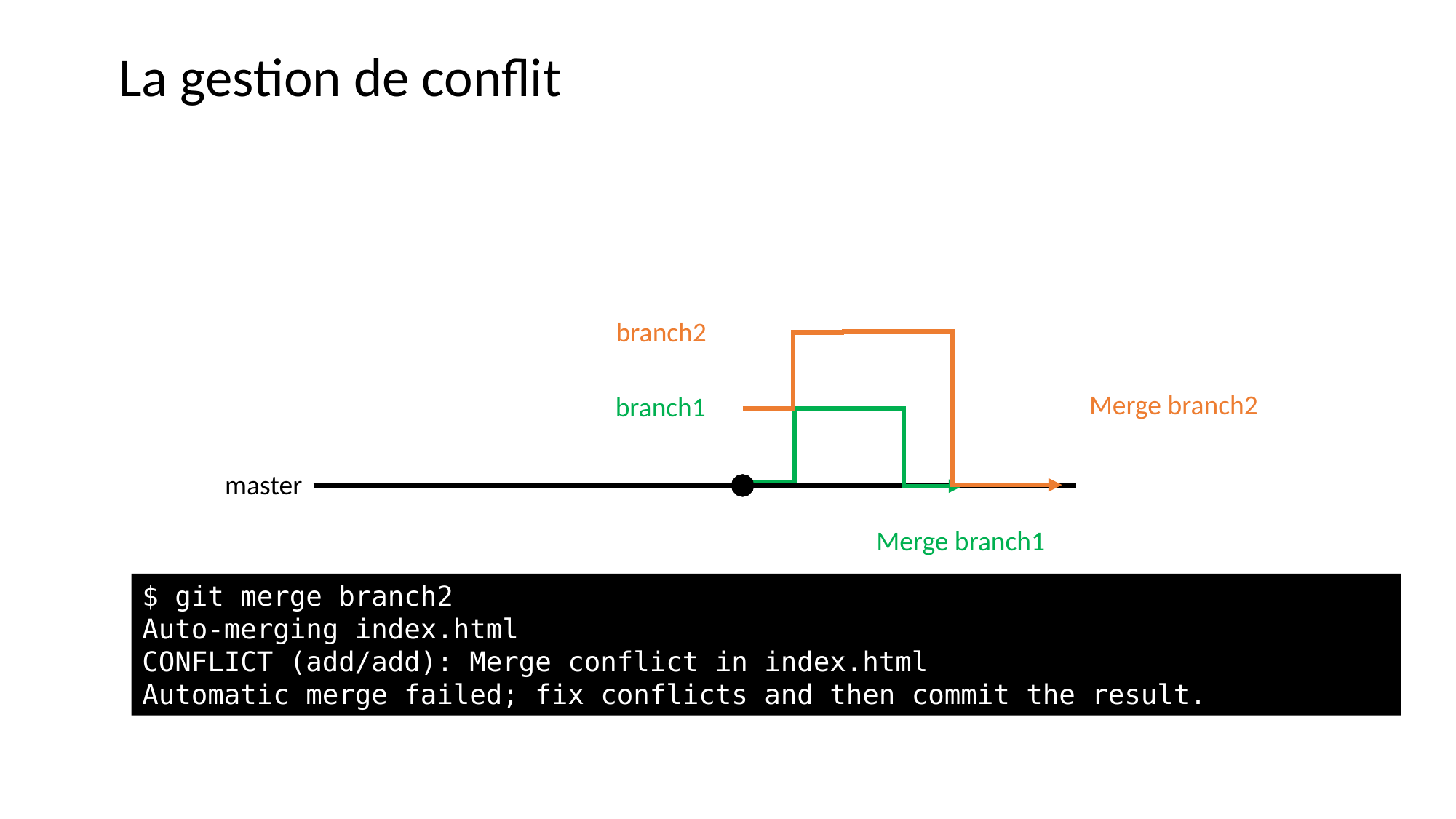

# La gestion de conflit
branch2
Merge branch2
branch1
master
Merge branch1
$ git merge branch2
Auto-merging index.html
CONFLICT (add/add): Merge conflict in index.html
Automatic merge failed; fix conflicts and then commit the result.